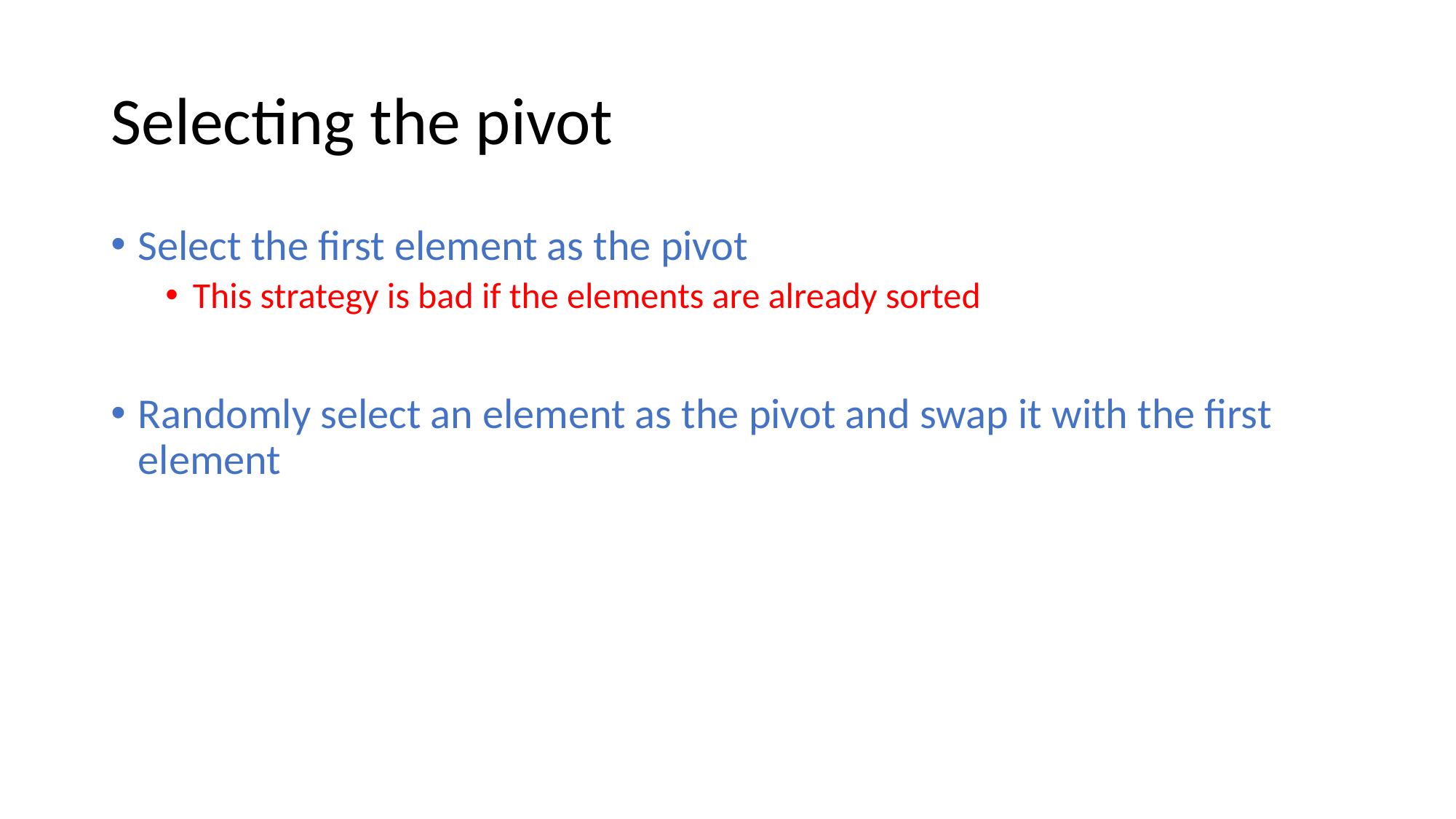

# Selecting the pivot
Select the first element as the pivot
This strategy is bad if the elements are already sorted

Randomly select an element as the pivot and swap it with the first element